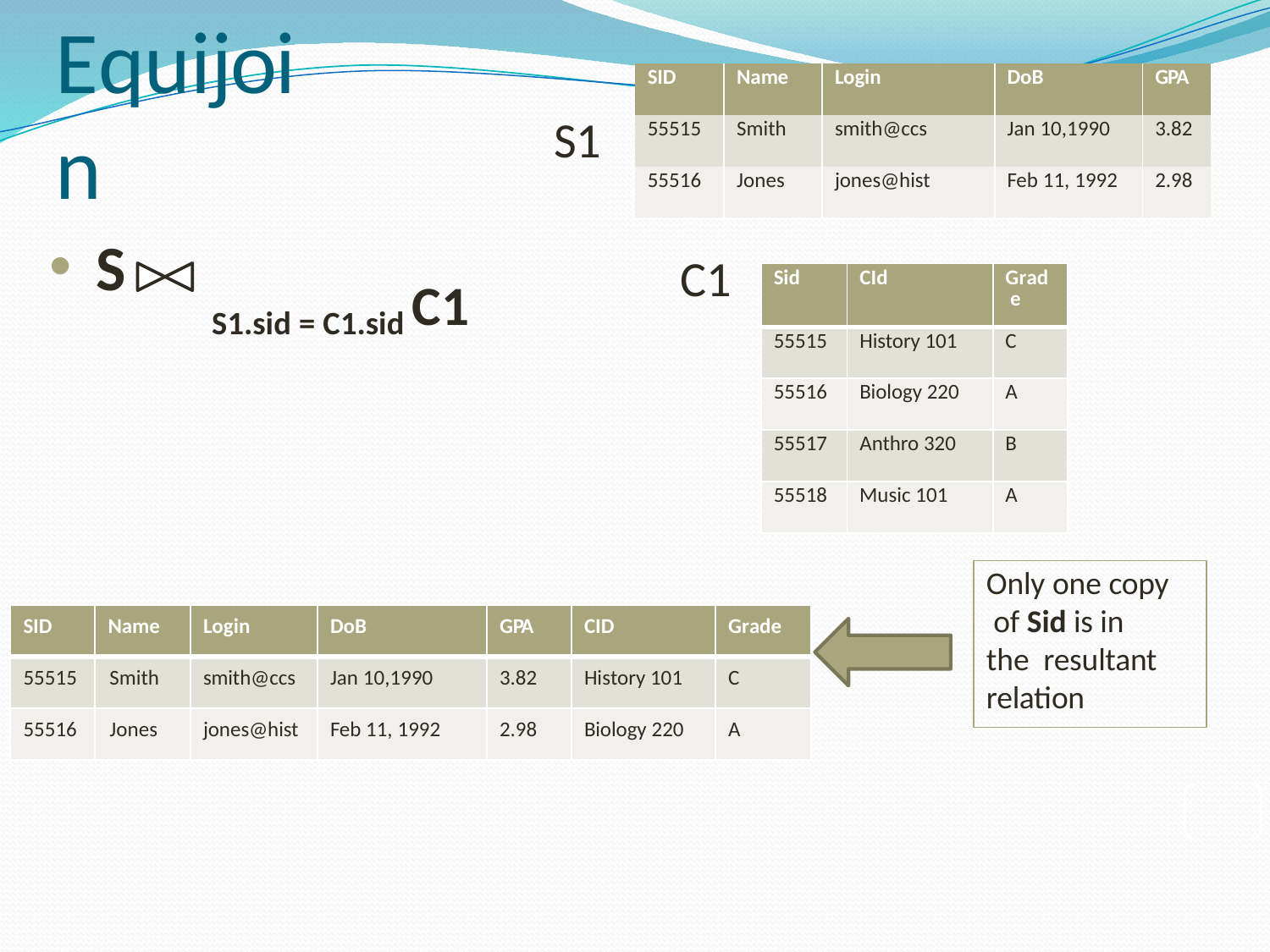

| SID | Name | Login | DoB | GPA |
| --- | --- | --- | --- | --- |
| 55515 | Smith | smith@ccs | Jan 10,1990 | 3.82 |
| 55516 | Jones | jones@hist | Feb 11, 1992 | 2.98 |
S1
# Equijoin
S
S1.sid = C1.sid C1
C1

| Sid | CId | Grad e |
| --- | --- | --- |
| 55515 | History 101 | C |
| 55516 | Biology 220 | A |
| 55517 | Anthro 320 | B |
| 55518 | Music 101 | A |

Only one copy  of Sid is in the  resultant  relation

SID
Name
Login
DoB
GPA
CID
Grade

55515	Smith
smith@ccs
Jan 10,1990
3.82
History 101
C
55516	Jones
jones@hist
Feb 11, 1992
2.98
Biology 220
A